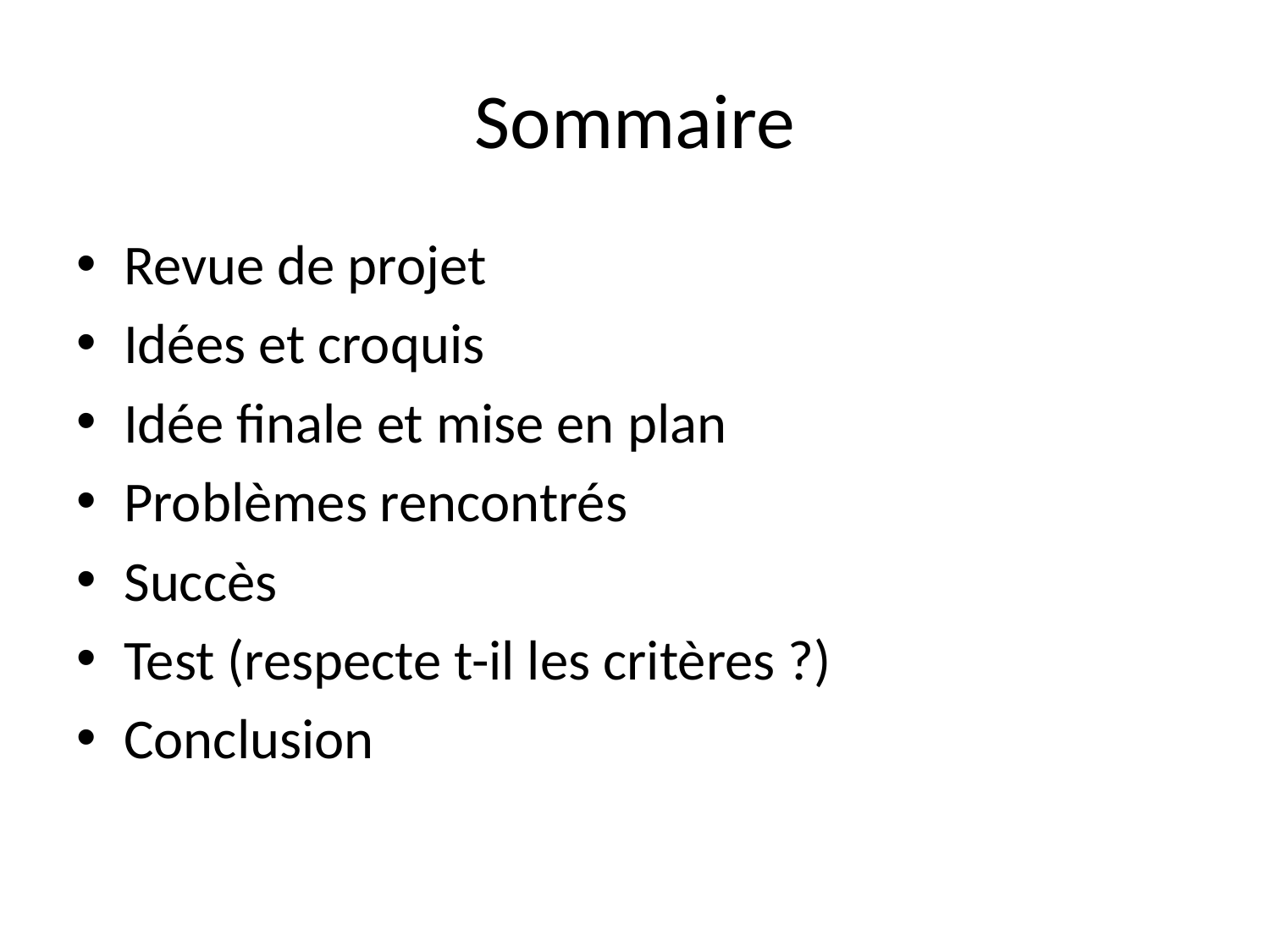

# Sommaire
Revue de projet
Idées et croquis
Idée finale et mise en plan
Problèmes rencontrés
Succès
Test (respecte t-il les critères ?)
Conclusion